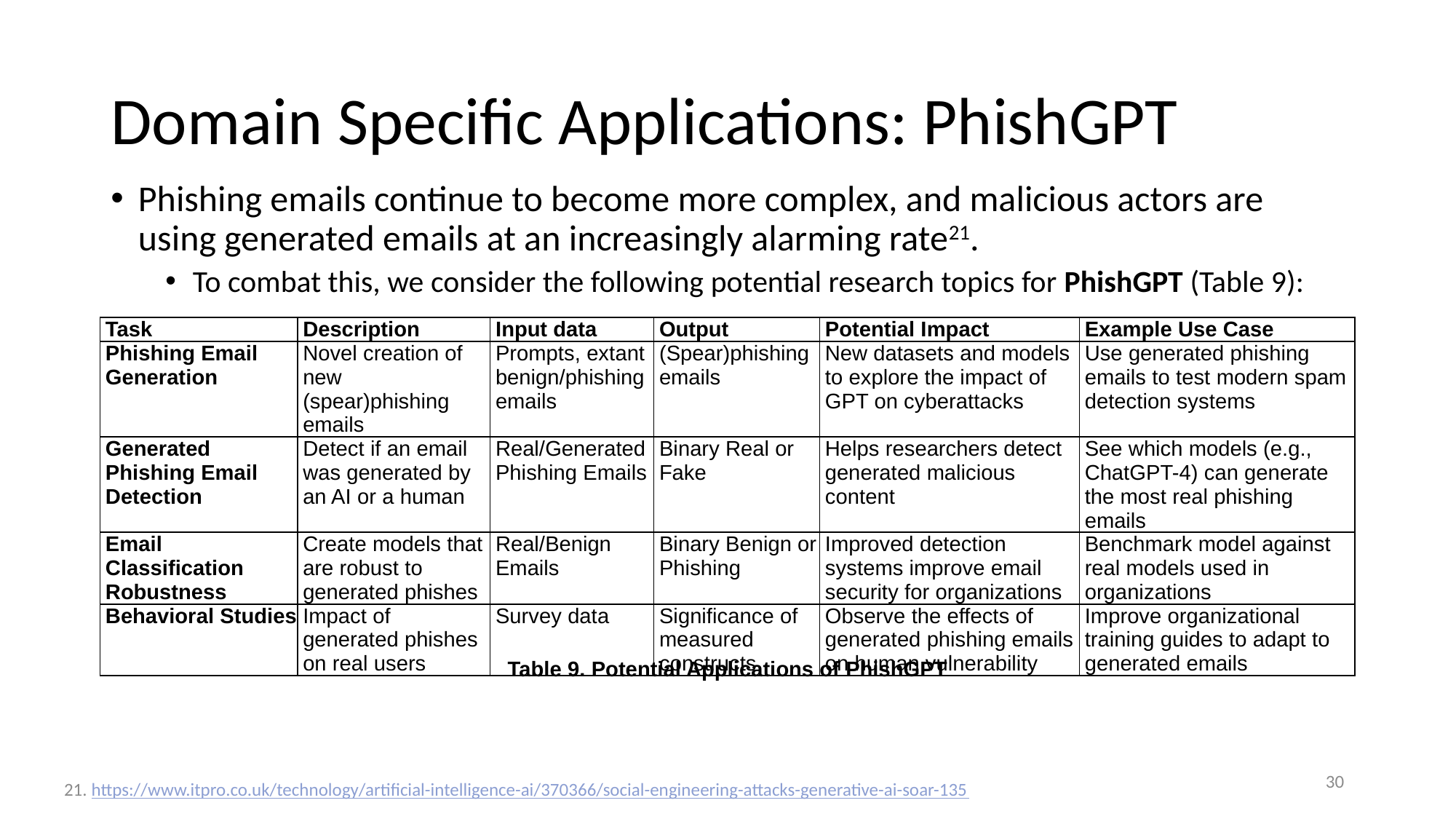

# Domain Specific Applications: PhishGPT
Phishing emails continue to become more complex, and malicious actors are using generated emails at an increasingly alarming rate21.
To combat this, we consider the following potential research topics for PhishGPT (Table 9):
| Task | Description | Input data | Output | Potential Impact | Example Use Case |
| --- | --- | --- | --- | --- | --- |
| Phishing Email Generation | Novel creation of new (spear)phishing emails | Prompts, extant benign/phishing emails | (Spear)phishing emails | New datasets and models to explore the impact of GPT on cyberattacks | Use generated phishing emails to test modern spam detection systems |
| Generated Phishing Email Detection | Detect if an email was generated by an AI or a human | Real/Generated Phishing Emails | Binary Real or Fake | Helps researchers detect generated malicious content | See which models (e.g., ChatGPT-4) can generate the most real phishing emails |
| Email Classification Robustness | Create models that are robust to generated phishes | Real/Benign Emails | Binary Benign or Phishing | Improved detection systems improve email security for organizations | Benchmark model against real models used in organizations |
| Behavioral Studies | Impact of generated phishes on real users | Survey data | Significance of measured constructs | Observe the effects of generated phishing emails on human vulnerability | Improve organizational training guides to adapt to generated emails |
Table 9. Potential Applications of PhishGPT
30
https://www.itpro.co.uk/technology/artificial-intelligence-ai/370366/social-engineering-attacks-generative-ai-soar-135